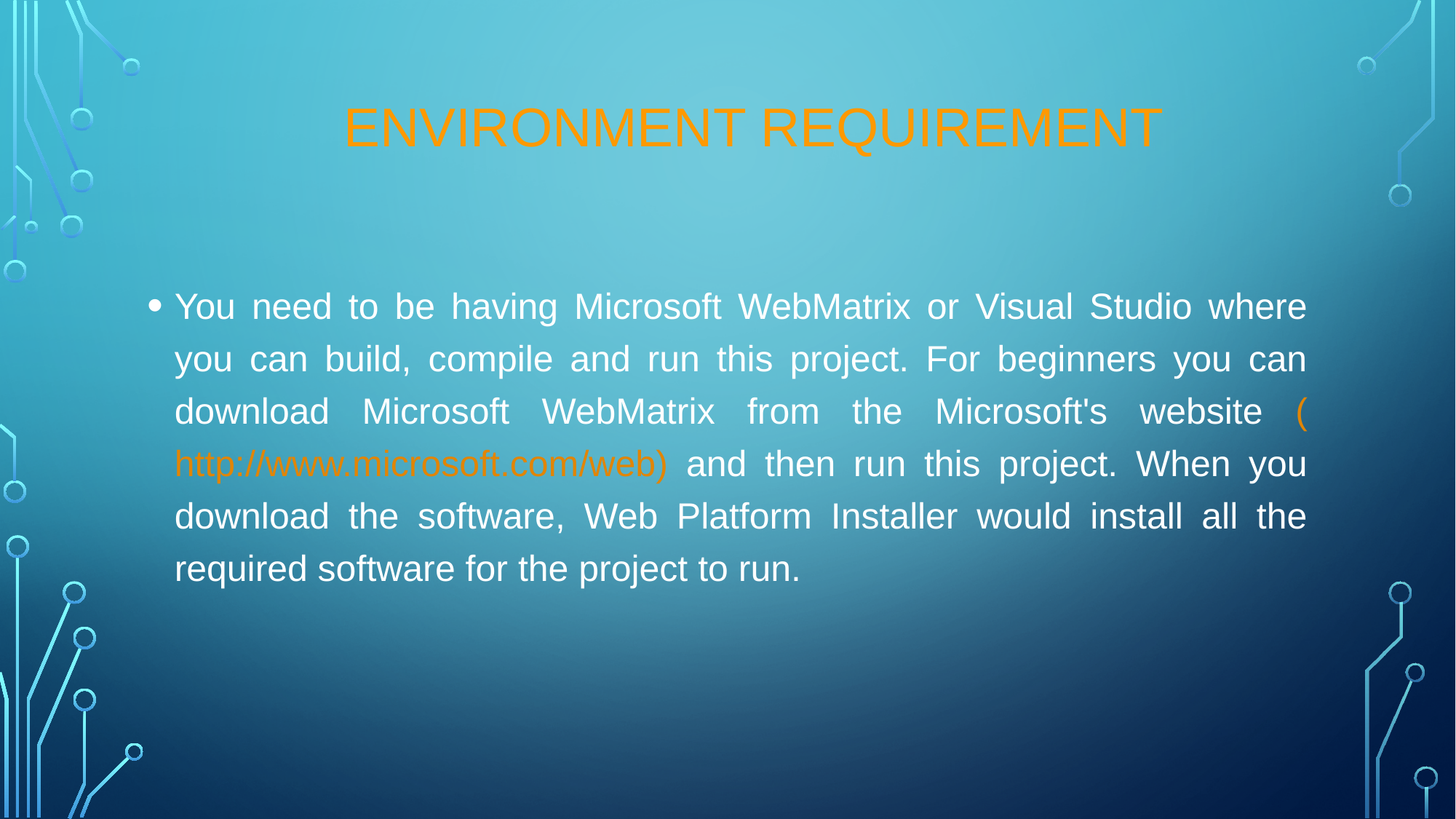

# Environment Requirement
You need to be having Microsoft WebMatrix or Visual Studio where you can build, compile and run this project. For beginners you can download Microsoft WebMatrix from the Microsoft's website (http://www.microsoft.com/web) and then run this project. When you download the software, Web Platform Installer would install all the required software for the project to run.